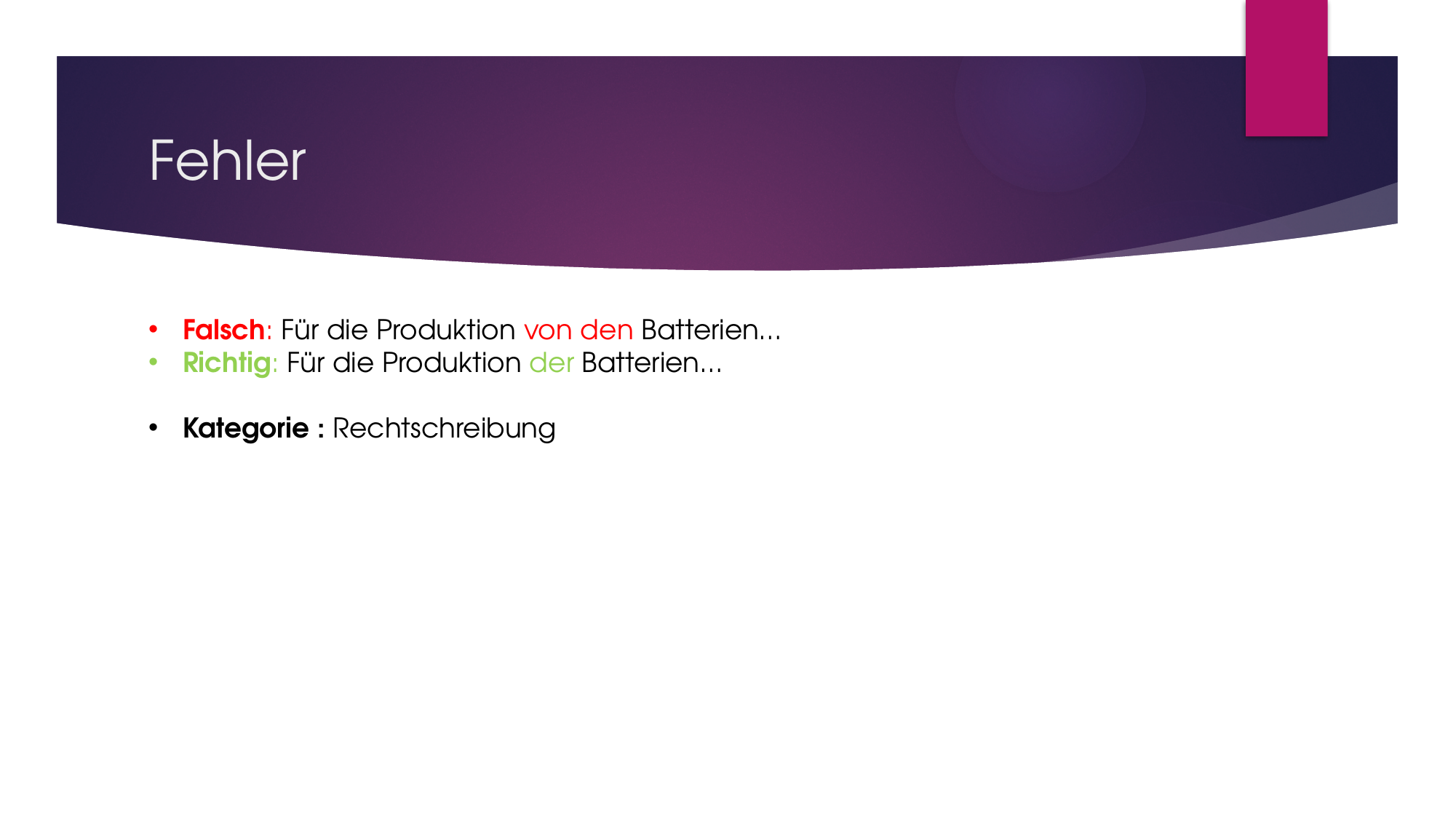

# Fehler
Falsch: Für die Produktion von den Batterien…
Richtig: Für die Produktion der Batterien…

Kategorie : Rechtschreibung